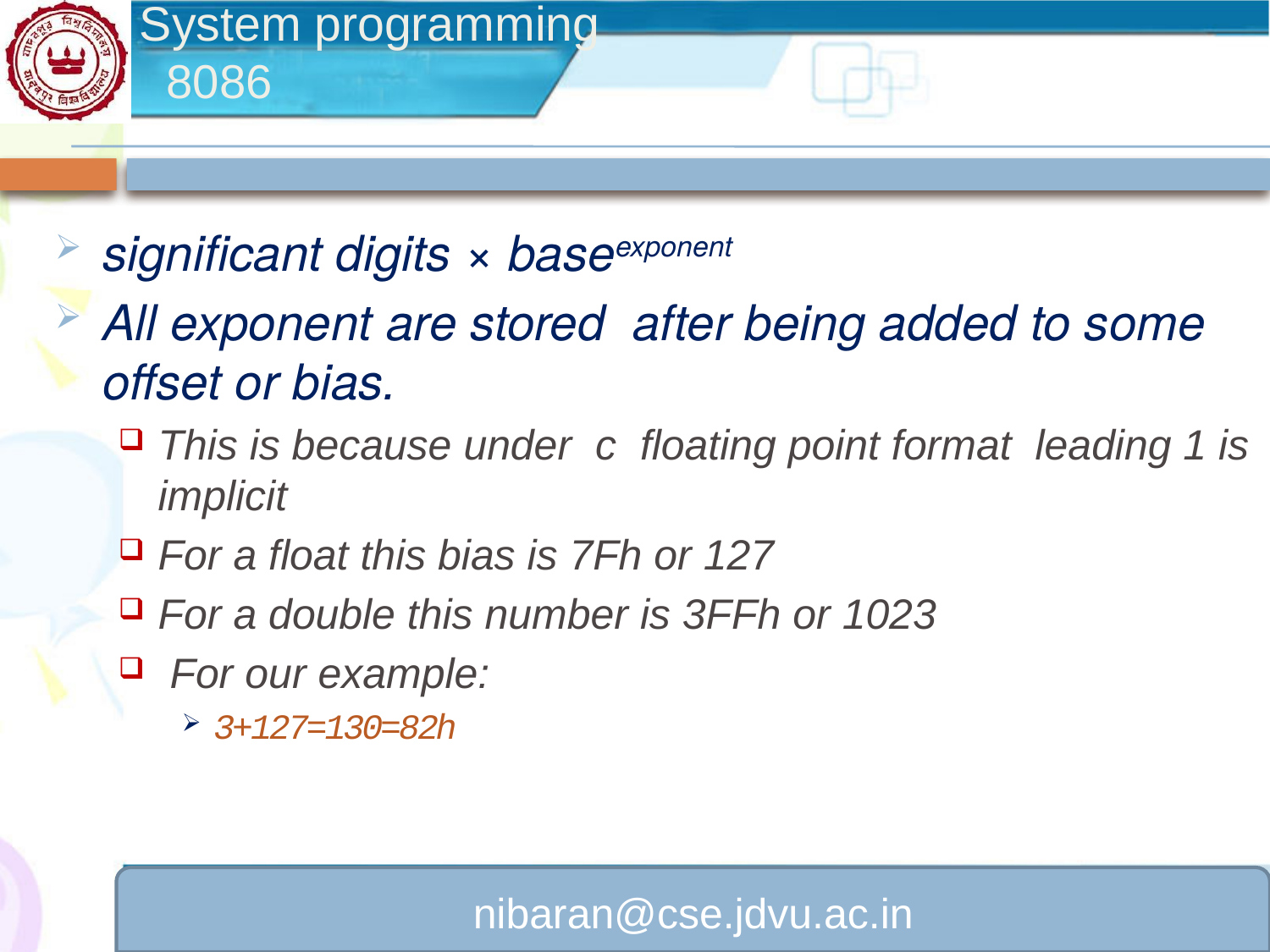

#
significant digits × baseexponent
All exponent are stored  after being added to some offset or bias.
This is because under  c  floating point format  leading 1 is implicit
For a float this bias is 7Fh or 127
For a double this number is 3FFh or 1023
 For our example:
3+127=130=82h